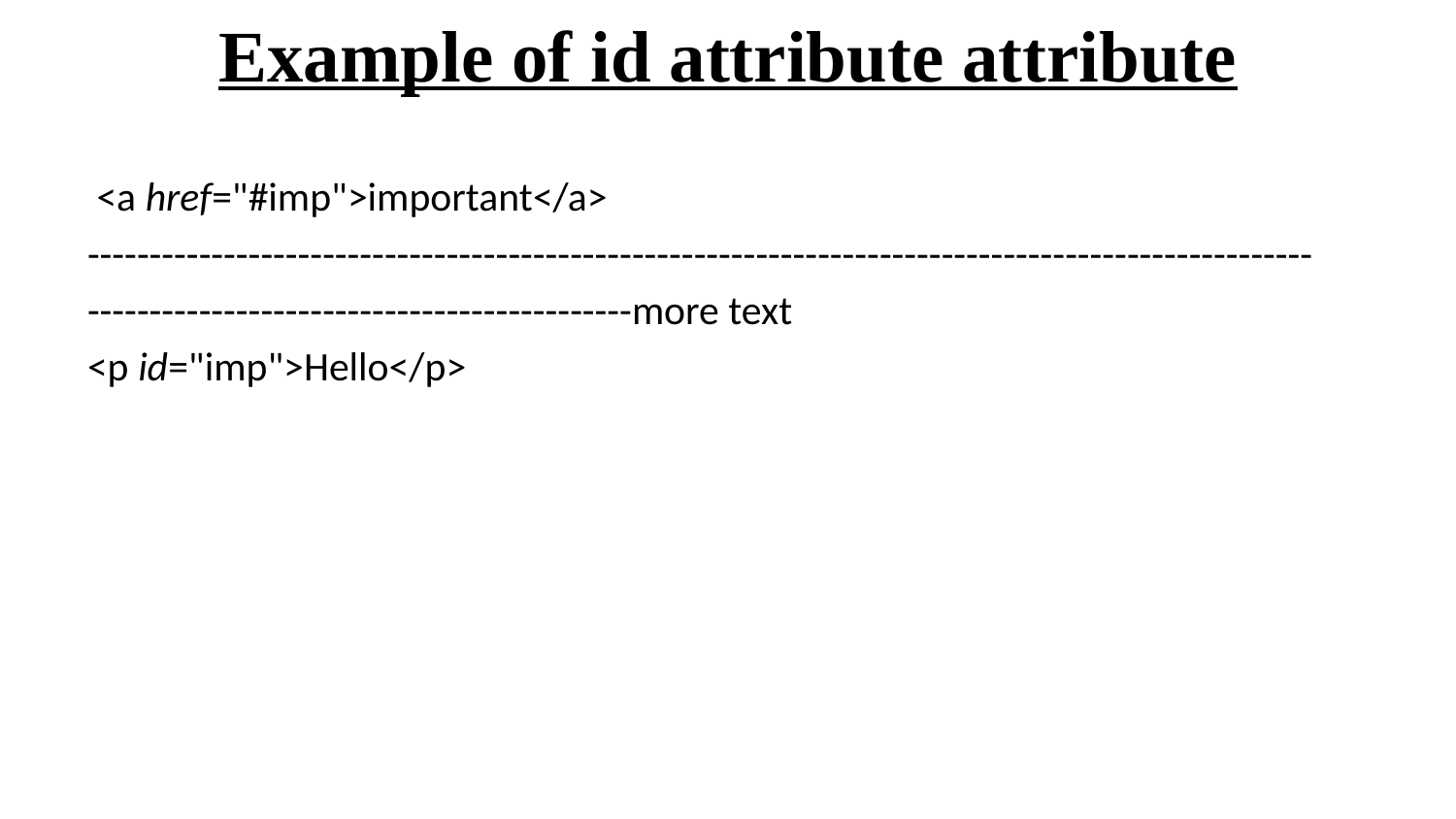

# Example of id attribute attribute

 <a href="#imp">important</a>
---------------------------------------------------------------------------------------------------
--------------------------------------------more text
<p id="imp">Hello</p>